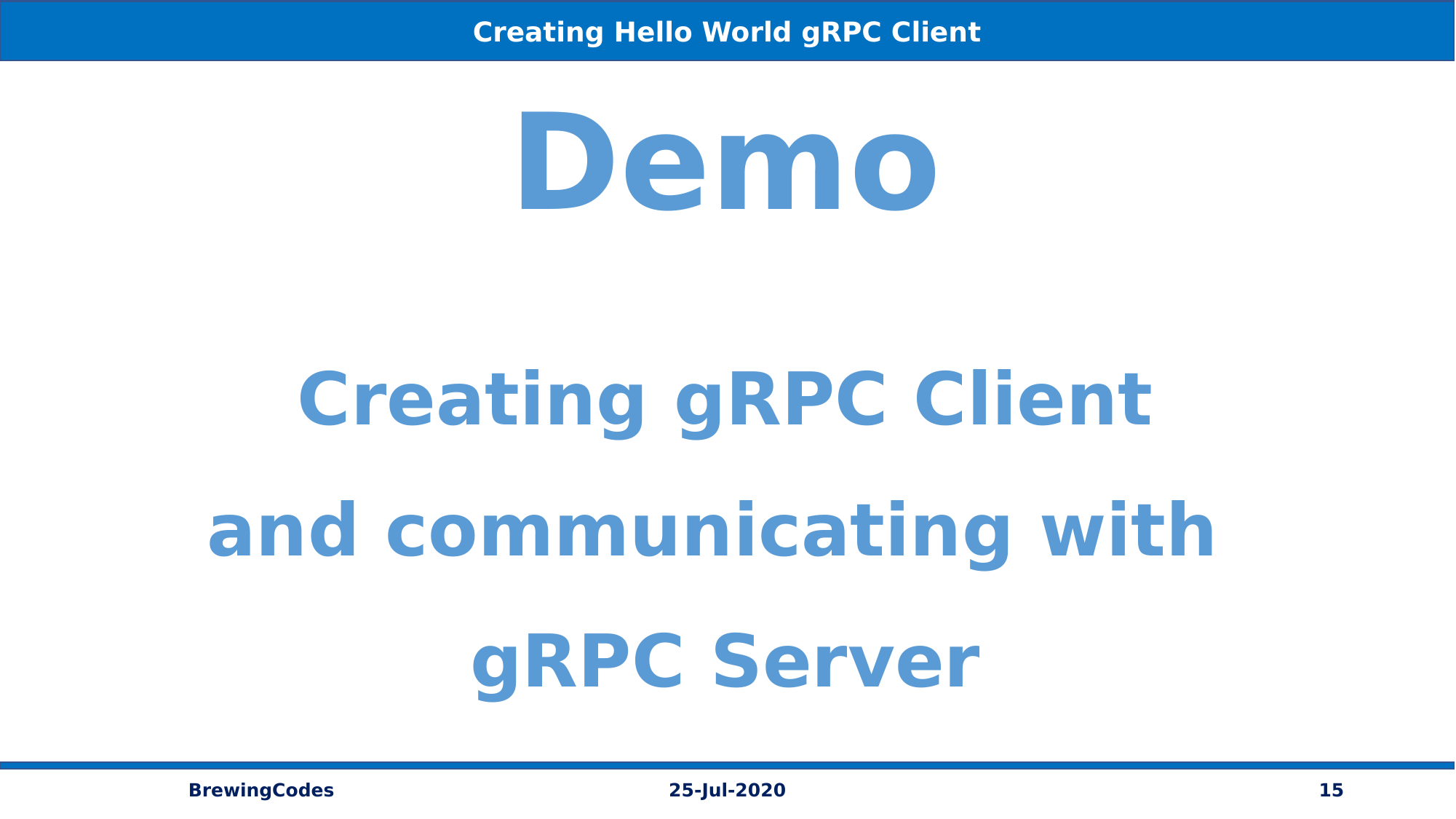

Creating Hello World gRPC Client
Demo

Creating gRPC Client
and communicating with
gRPC Server

25-Jul-2020
15
BrewingCodes